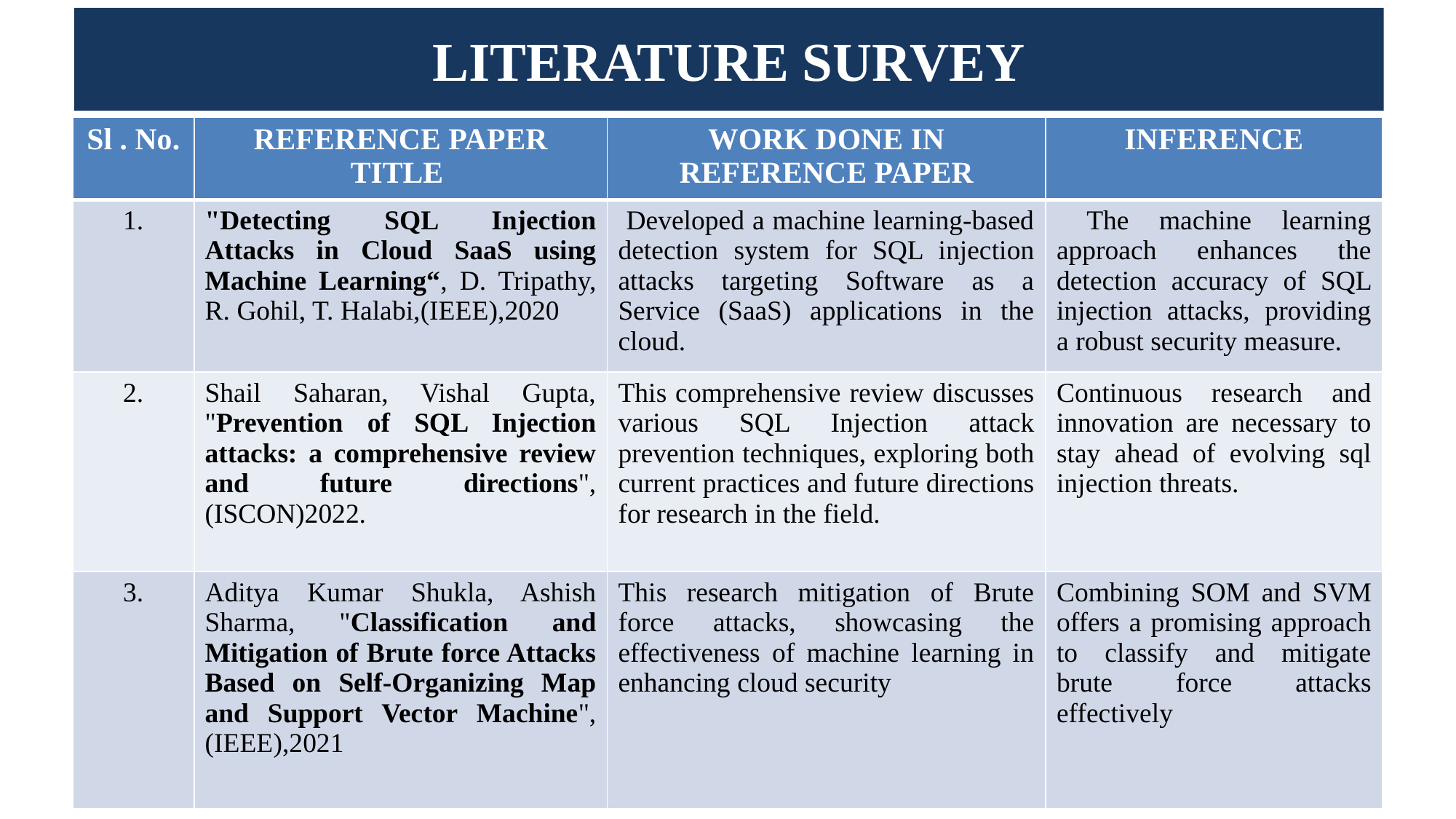

# LITERATURE SURVEY
| Sl . No. | REFERENCE PAPER TITLE | WORK DONE IN REFERENCE PAPER | INFERENCE |
| --- | --- | --- | --- |
| 1. | "Detecting SQL Injection Attacks in Cloud SaaS using Machine Learning“, D. Tripathy, R. Gohil, T. Halabi,(IEEE),2020 | Developed a machine learning-based detection system for SQL injection attacks targeting Software as a Service (SaaS) applications in the cloud. | The machine learning approach enhances the detection accuracy of SQL injection attacks, providing a robust security measure. |
| 2. | Shail Saharan, Vishal Gupta, "Prevention of SQL Injection attacks: a comprehensive review and future directions", (ISCON)2022. | This comprehensive review discusses various SQL Injection attack prevention techniques, exploring both current practices and future directions for research in the field. | Continuous research and innovation are necessary to stay ahead of evolving sql injection threats. |
| 3. | Aditya Kumar Shukla, Ashish Sharma, "Classification and Mitigation of Brute force Attacks Based on Self-Organizing Map and Support Vector Machine",(IEEE),2021 | This research mitigation of Brute force attacks, showcasing the effectiveness of machine learning in enhancing cloud security | Combining SOM and SVM offers a promising approach to classify and mitigate brute force attacks effectively |
Feb 23, 2025
Department of CSE
Jerusalem College of Engineering
5